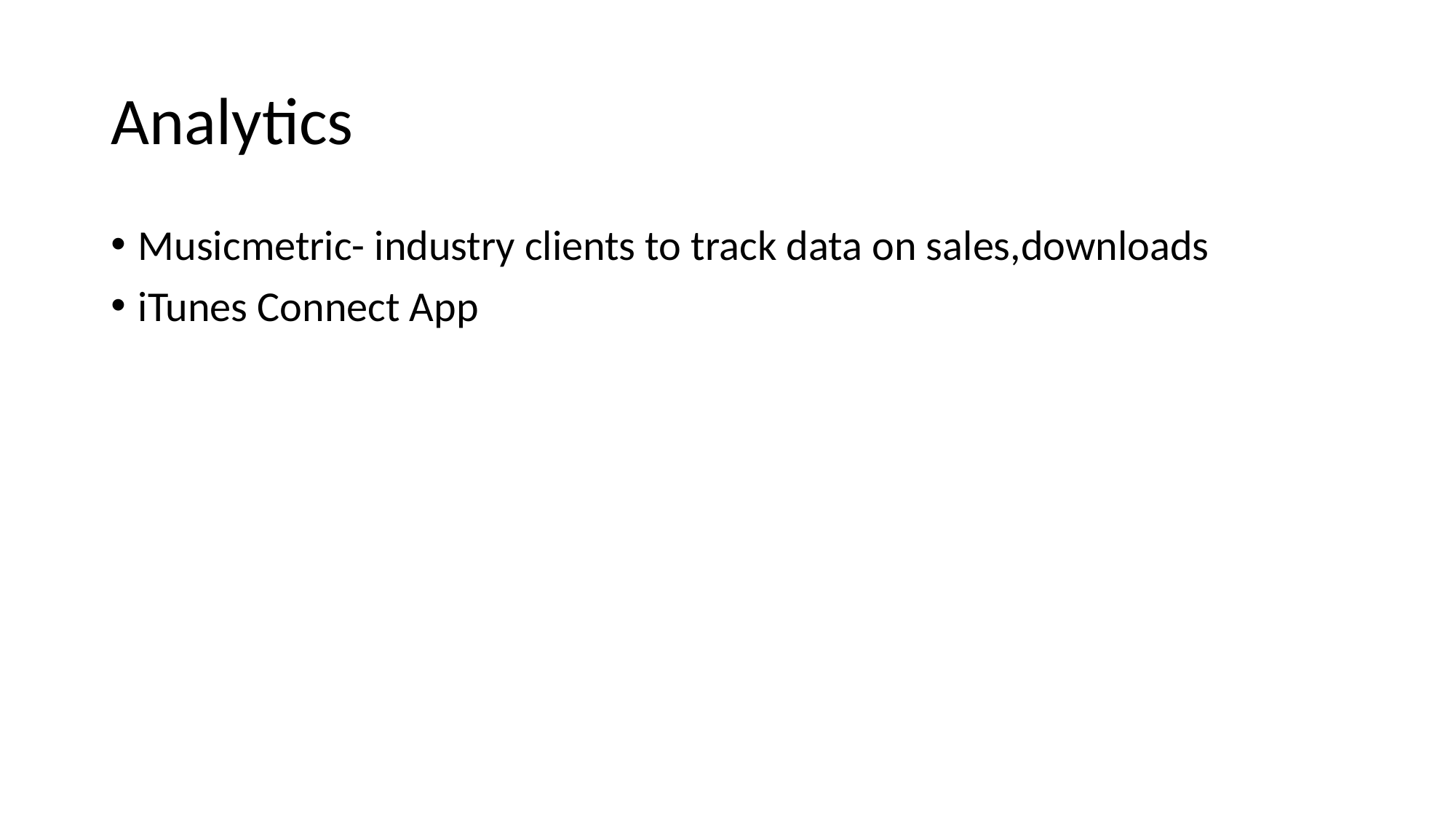

# Analytics
Musicmetric- industry clients to track data on sales,downloads
iTunes Connect App